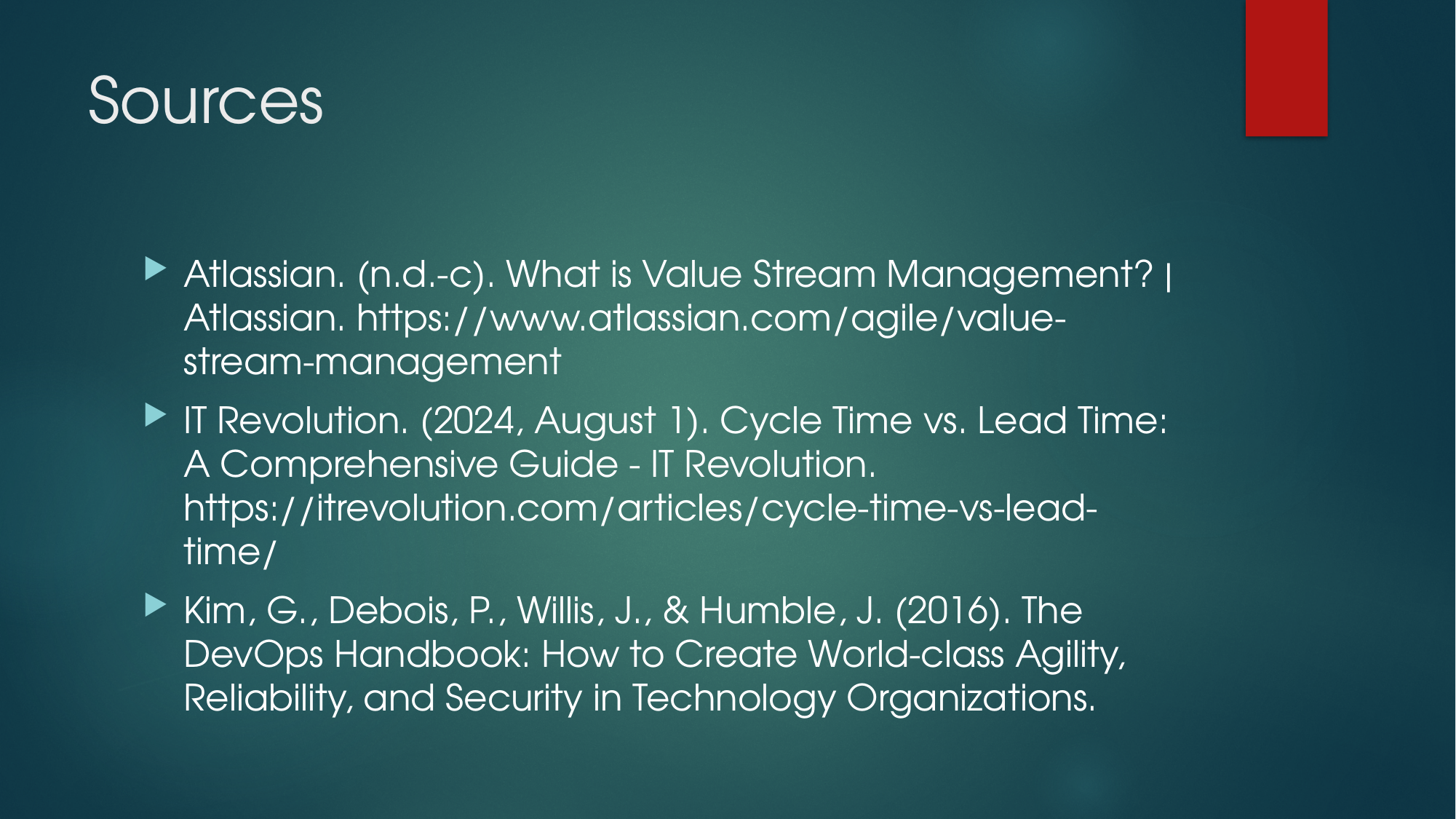

# Sources
Atlassian. (n.d.-c). What is Value Stream Management? | Atlassian. https://www.atlassian.com/agile/value-stream-management
IT Revolution. (2024, August 1). Cycle Time vs. Lead Time: A Comprehensive Guide - IT Revolution. https://itrevolution.com/articles/cycle-time-vs-lead-time/
Kim, G., Debois, P., Willis, J., & Humble, J. (2016). The DevOps Handbook: How to Create World-class Agility, Reliability, and Security in Technology Organizations.